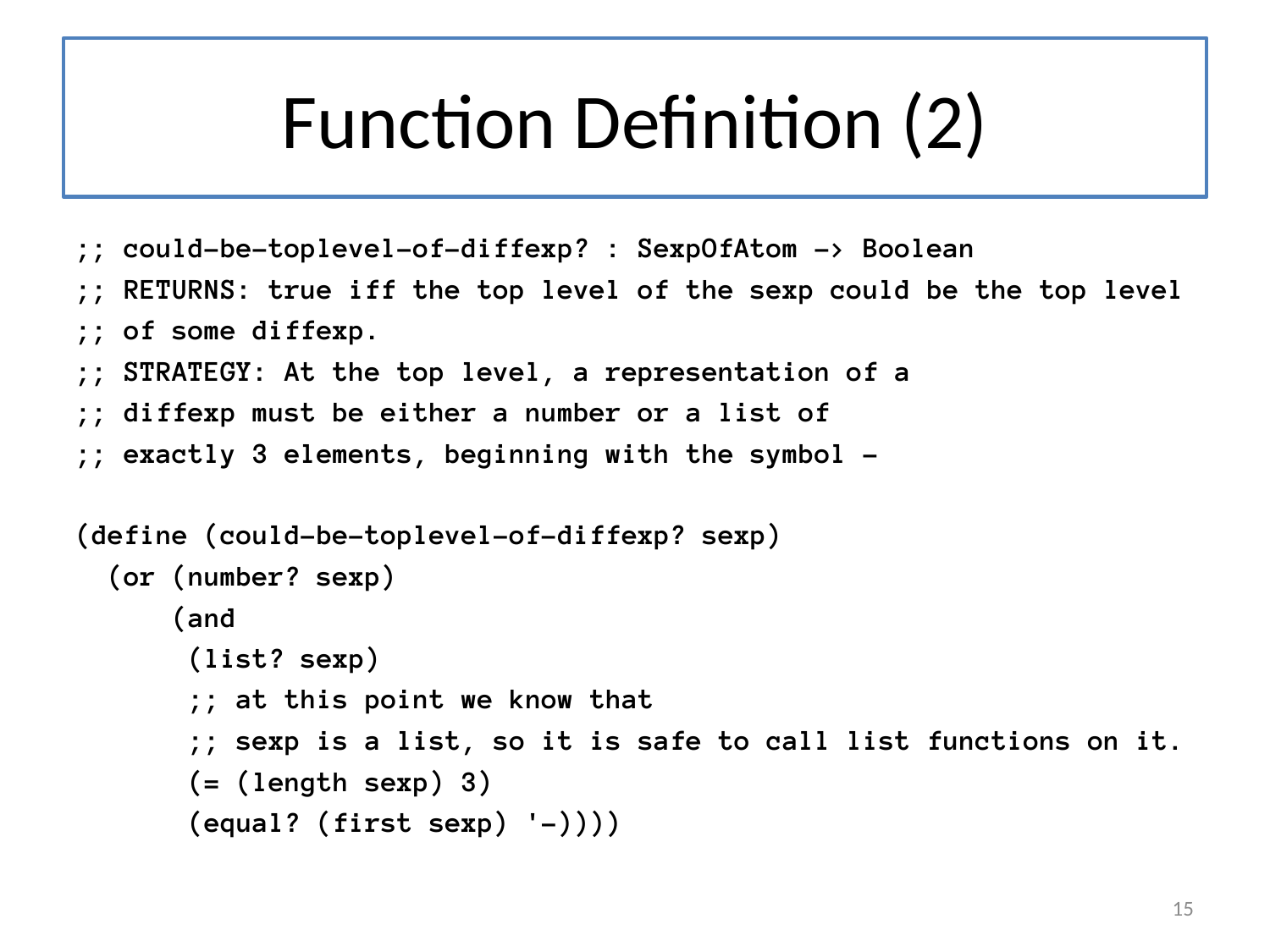

# Function Definition (2)
;; could-be-toplevel-of-diffexp? : SexpOfAtom -> Boolean
;; RETURNS: true iff the top level of the sexp could be the top level
;; of some diffexp.
;; STRATEGY: At the top level, a representation of a
;; diffexp must be either a number or a list of
;; exactly 3 elements, beginning with the symbol -

(define (could-be-toplevel-of-diffexp? sexp)
  (or (number? sexp)
      (and
       (list? sexp)
       ;; at this point we know that
       ;; sexp is a list, so it is safe to call list functions on it.
       (= (length sexp) 3)
       (equal? (first sexp) '-))))
15